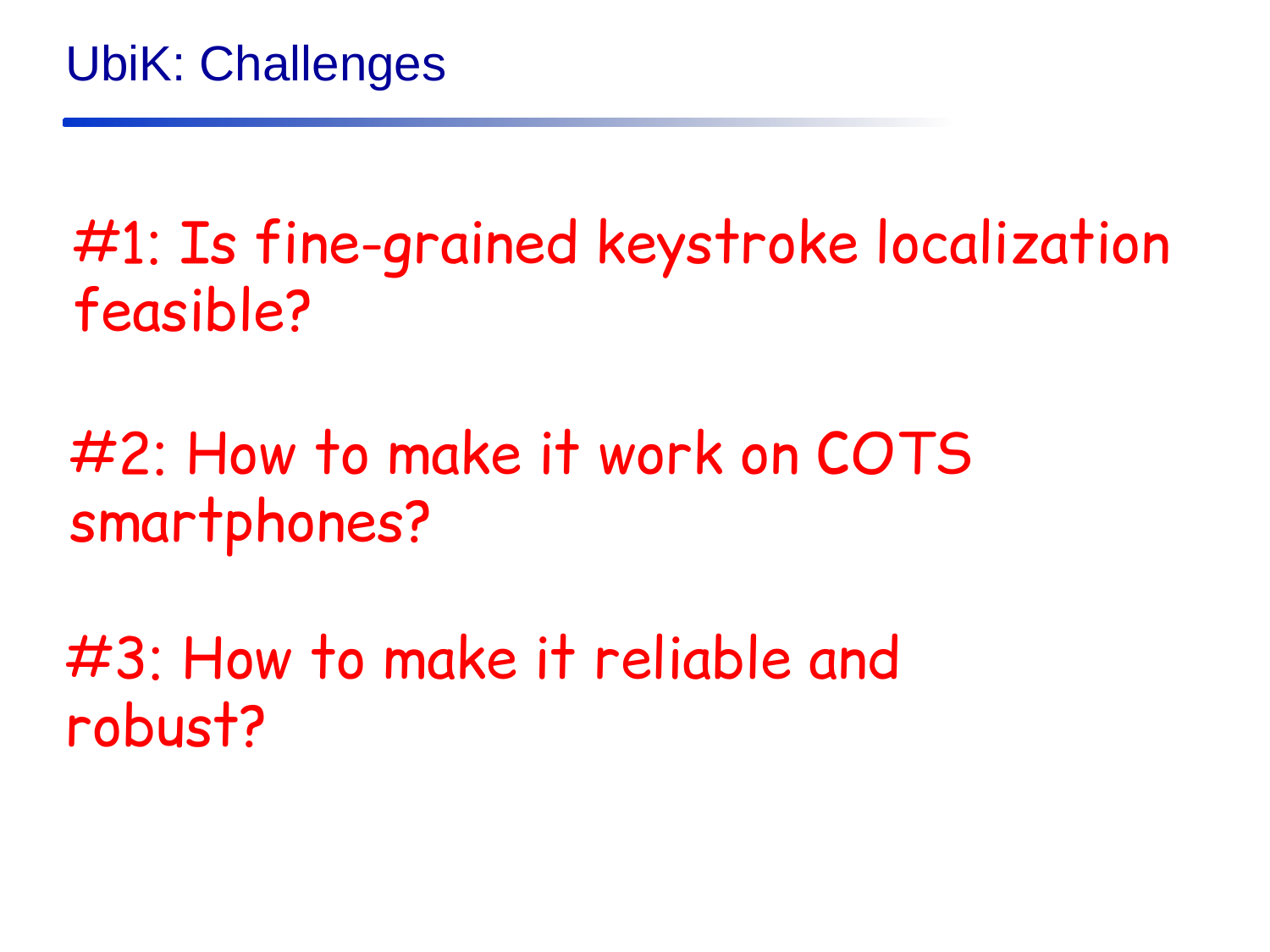

UbiK: Challenges

#1: Is fine-grained keystroke localization feasible?
#2: How to make it work on COTS smartphones?
#3: How to make it reliable and robust?